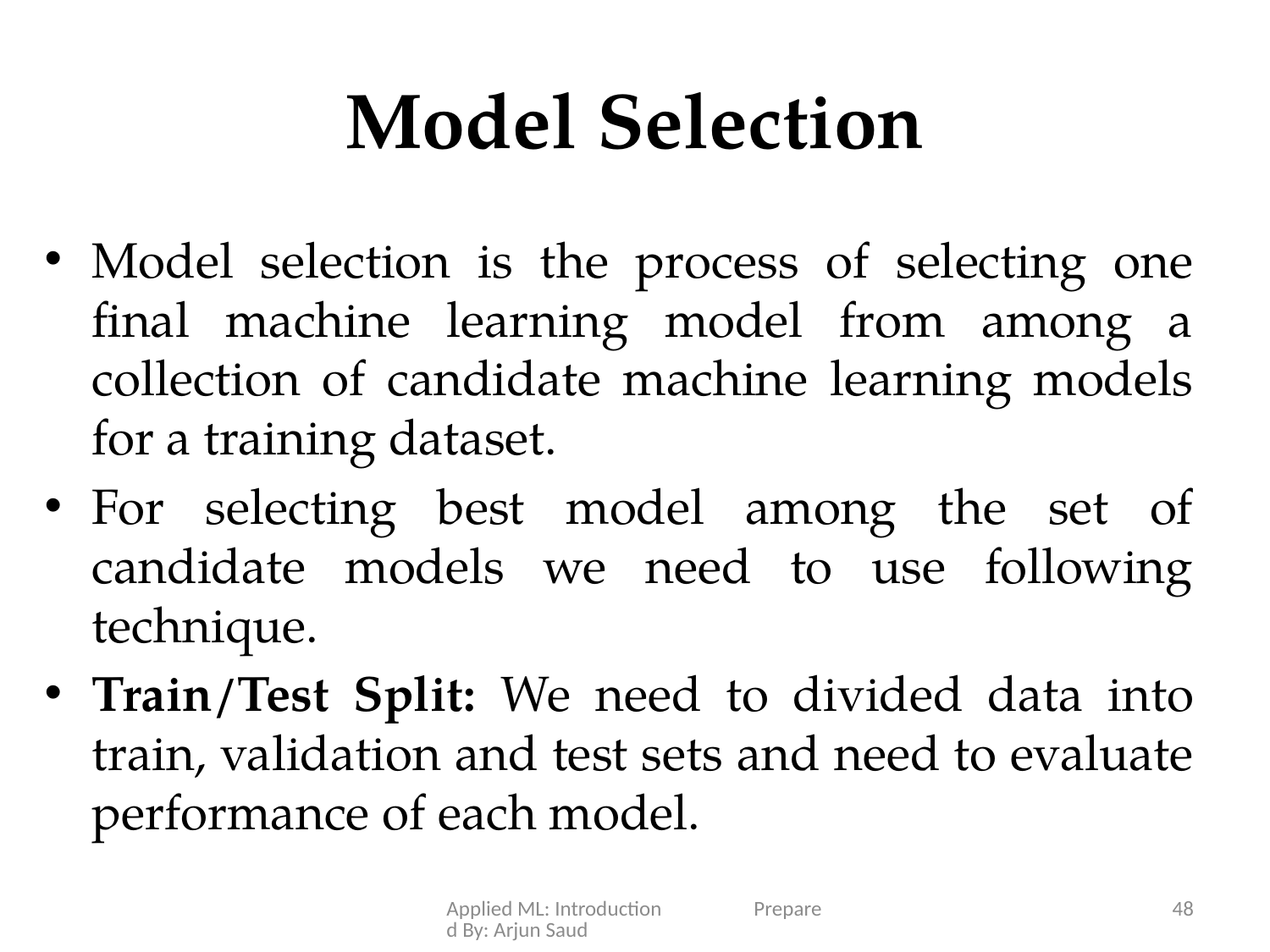

# Model Selection
Model selection is the process of selecting one final machine learning model from among a collection of candidate machine learning models for a training dataset.
For selecting best model among the set of candidate models we need to use following technique.
Train/Test Split: We need to divided data into train, validation and test sets and need to evaluate performance of each model.

Applied ML: Introduction                   Prepared By: Arjun Saud
48